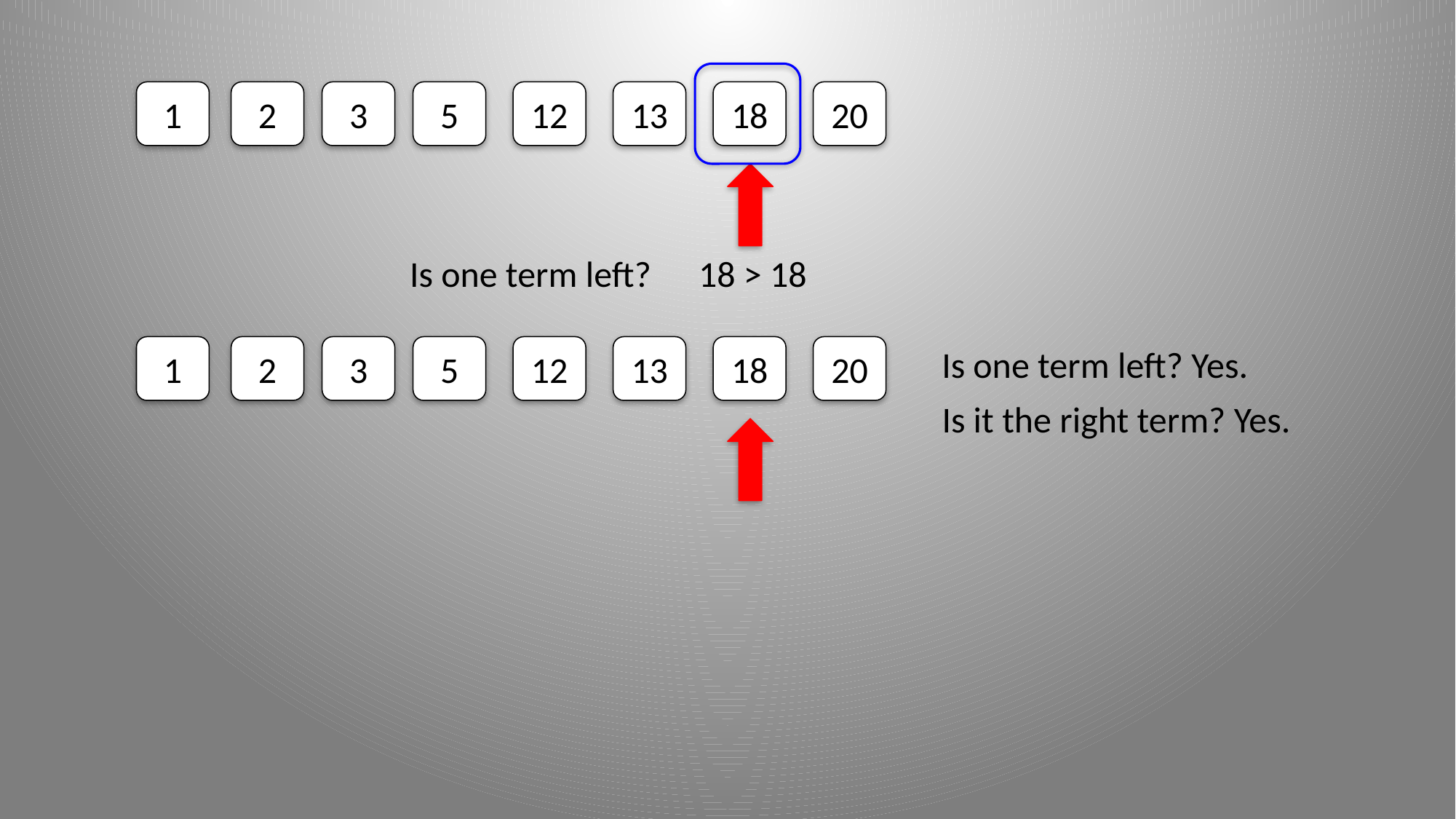

1
2
3
5
12
13
18
20

Is one term left?
18 > 18
1
2
3
5
12
13
18
20
Is one term left? Yes.
Is it the right term? Yes.